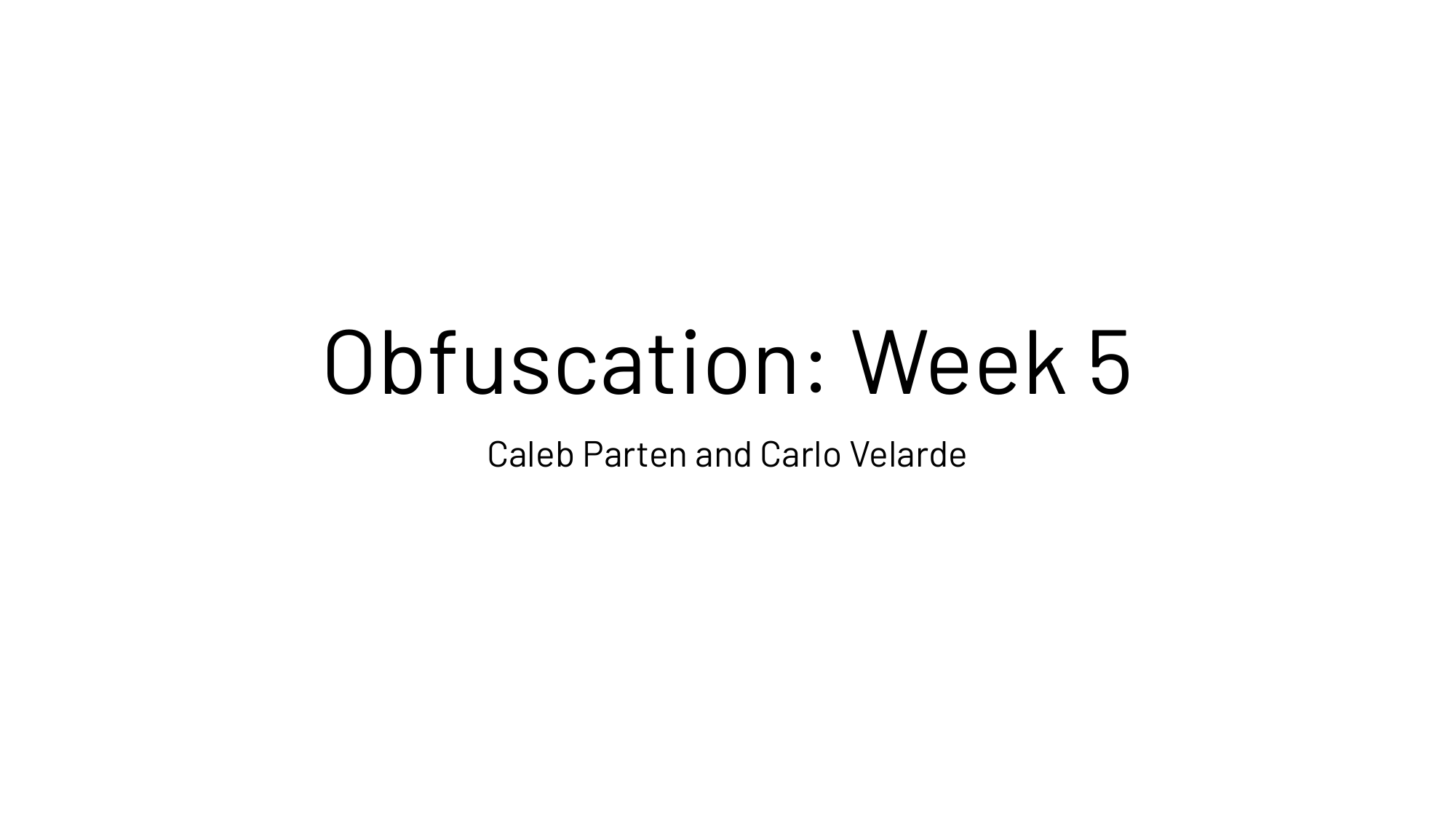

# Obfuscation: Week 5
Caleb Parten and Carlo Velarde